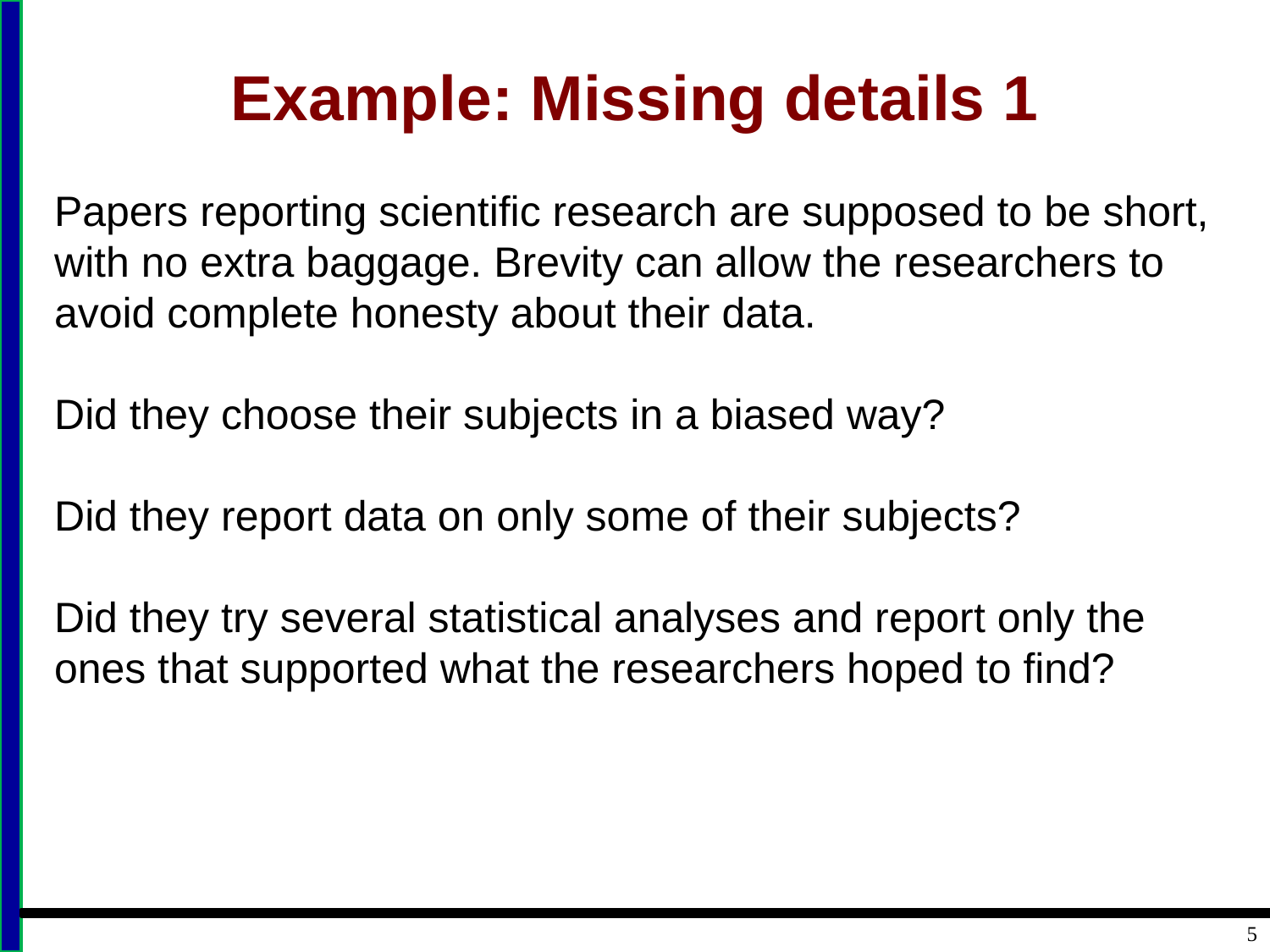

# Example: Missing details 1
Papers reporting scientific research are supposed to be short, with no extra baggage. Brevity can allow the researchers to avoid complete honesty about their data.

Did they choose their subjects in a biased way?

Did they report data on only some of their subjects?

Did they try several statistical analyses and report only the ones that supported what the researchers hoped to find?